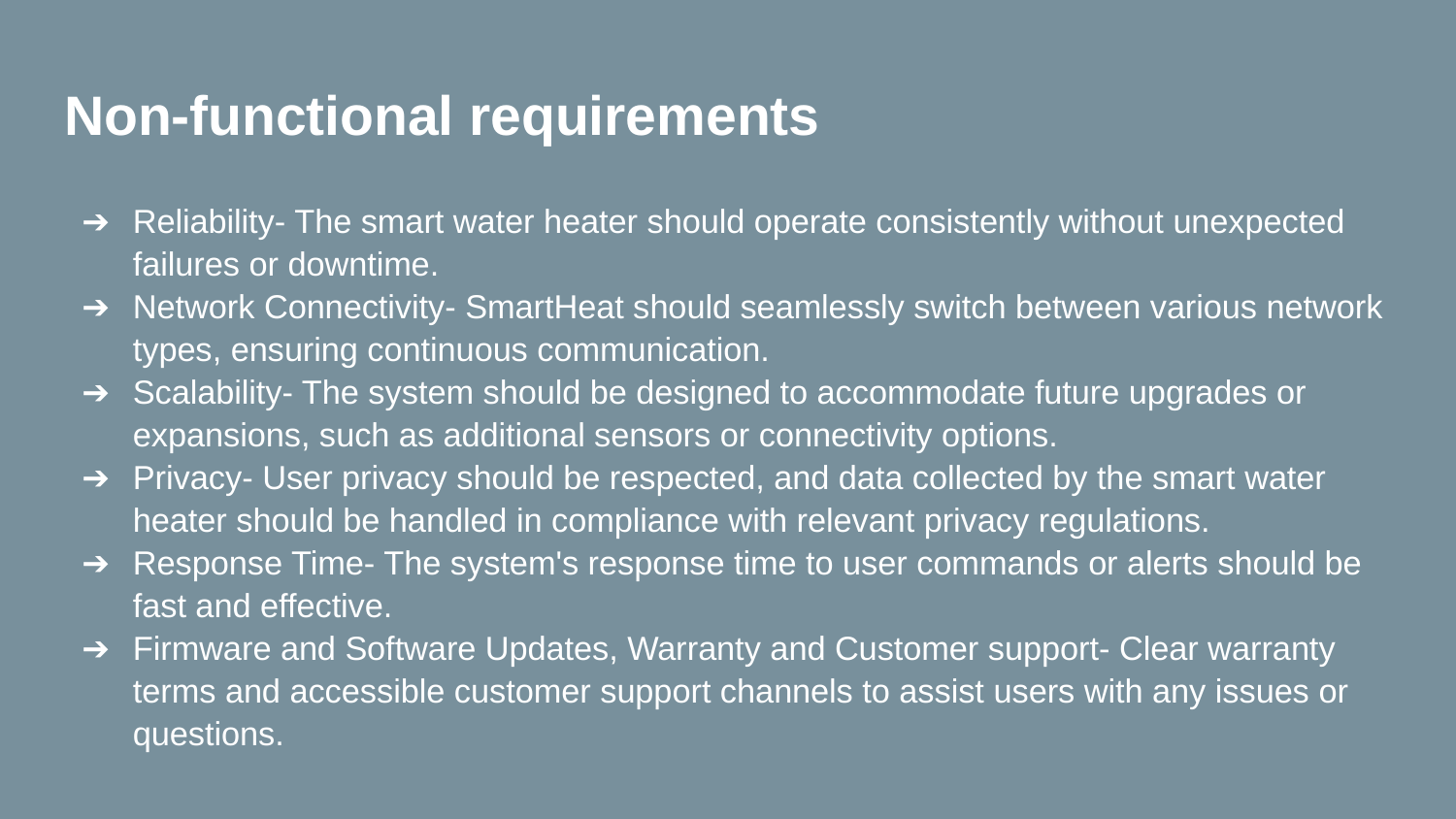

# Non-functional requirements
Reliability- The smart water heater should operate consistently without unexpected failures or downtime.
Network Connectivity- SmartHeat should seamlessly switch between various network types, ensuring continuous communication.
Scalability- The system should be designed to accommodate future upgrades or expansions, such as additional sensors or connectivity options.
Privacy- User privacy should be respected, and data collected by the smart water heater should be handled in compliance with relevant privacy regulations.
Response Time- The system's response time to user commands or alerts should be fast and effective.
Firmware and Software Updates, Warranty and Customer support- Clear warranty terms and accessible customer support channels to assist users with any issues or questions.